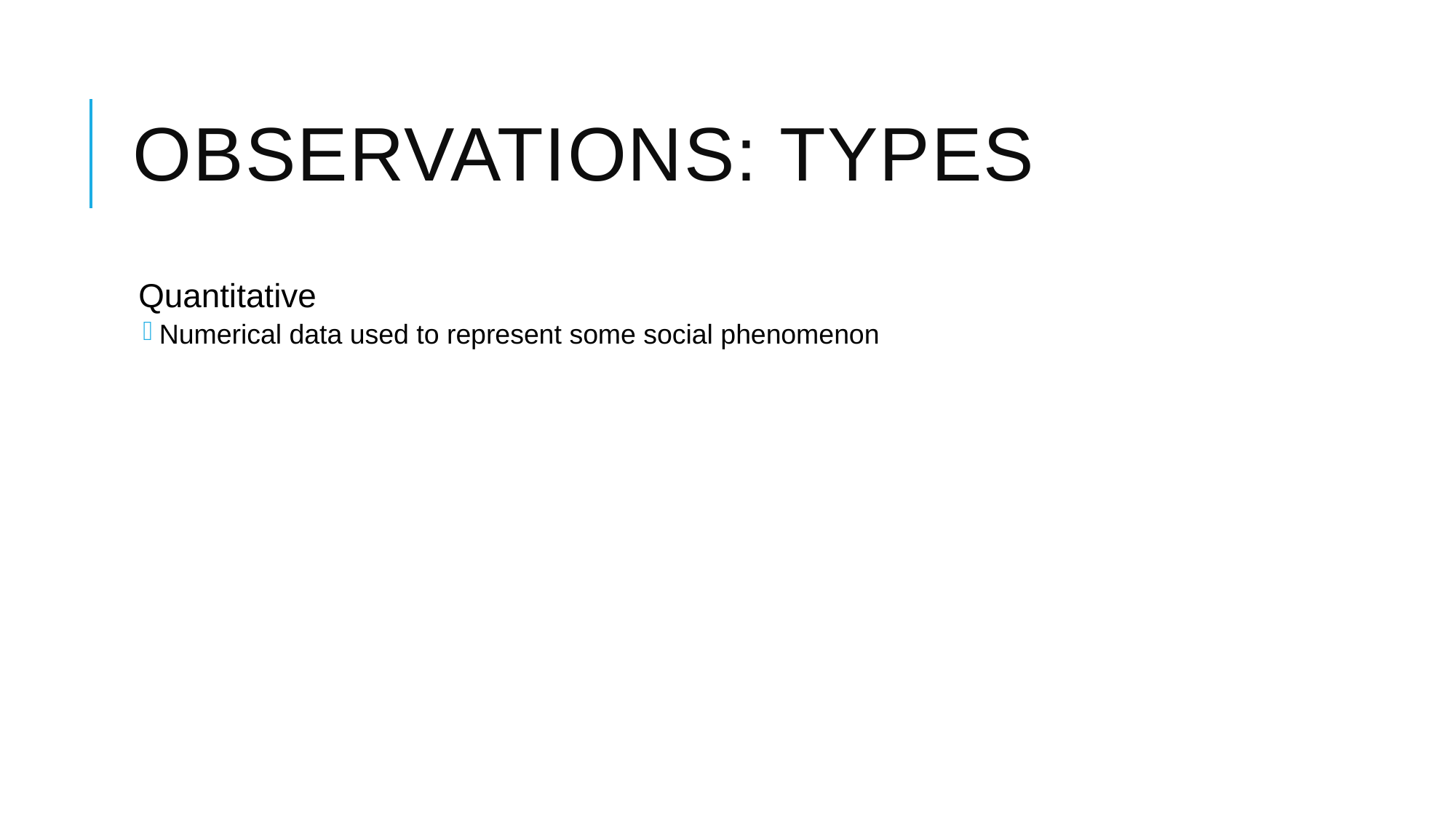

# Observations: Types
Quantitative
Numerical data used to represent some social phenomenon